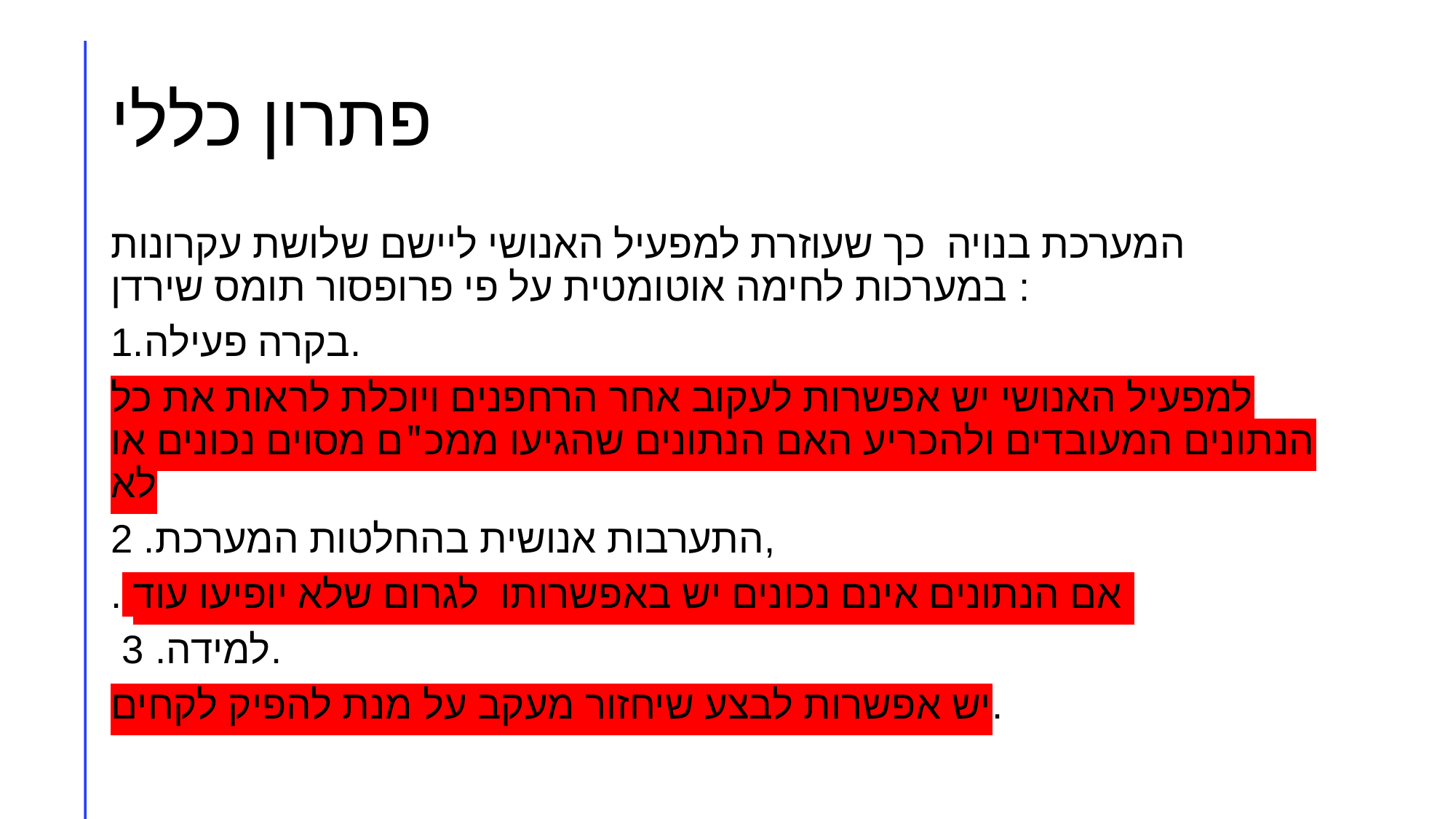

# פתרון כללי
המערכת בנויה  כך שעוזרת למפעיל האנושי ליישם שלושת עקרונות במערכות לחימה אוטומטית על פי פרופסור תומס שירדן :
1.בקרה פעילה.
למפעיל האנושי יש אפשרות לעקוב אחר הרחפנים ויוכלת לראות את כל הנתונים המעובדים ולהכריע האם הנתונים שהגיעו ממכ"ם מסוים נכונים או לא
2 .התערבות אנושית בהחלטות המערכת,
. אם הנתונים אינם נכונים יש באפשרותו  לגרום שלא יופיעו עוד
 3 .למידה.
יש אפשרות לבצע שיחזור מעקב על מנת להפיק לקחים.